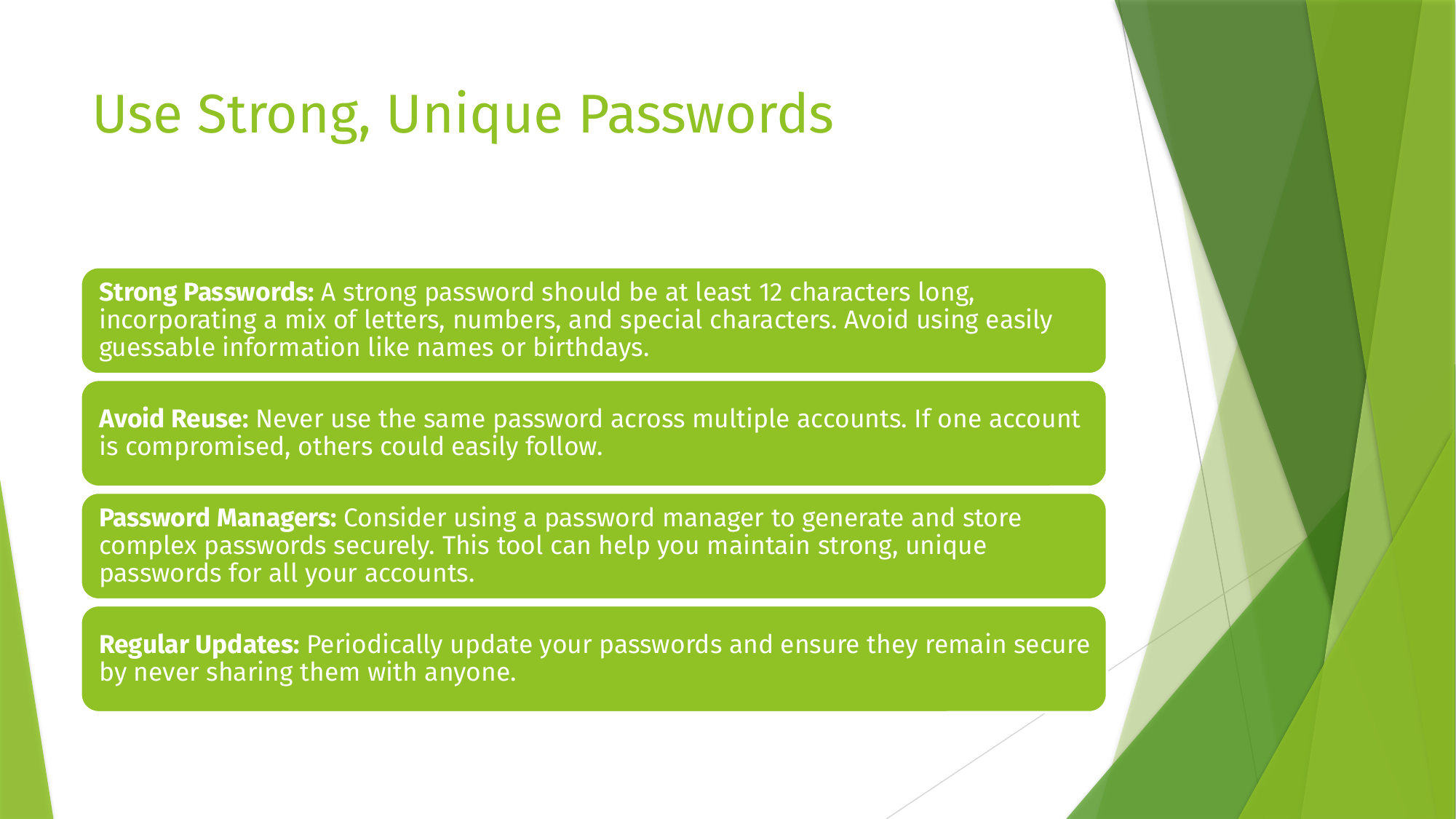

# Use Strong, Unique Passwords
Strong Passwords: A strong password should be at least 12 characters long, incorporating a mix of letters, numbers, and special characters. Avoid using easily guessable information like names or birthdays.
Avoid Reuse: Never use the same password across multiple accounts. If one account is compromised, others could easily follow.
Password Managers: Consider using a password manager to generate and store complex passwords securely. This tool can help you maintain strong, unique passwords for all your accounts.
Regular Updates: Periodically update your passwords and ensure they remain secure by never sharing them with anyone.